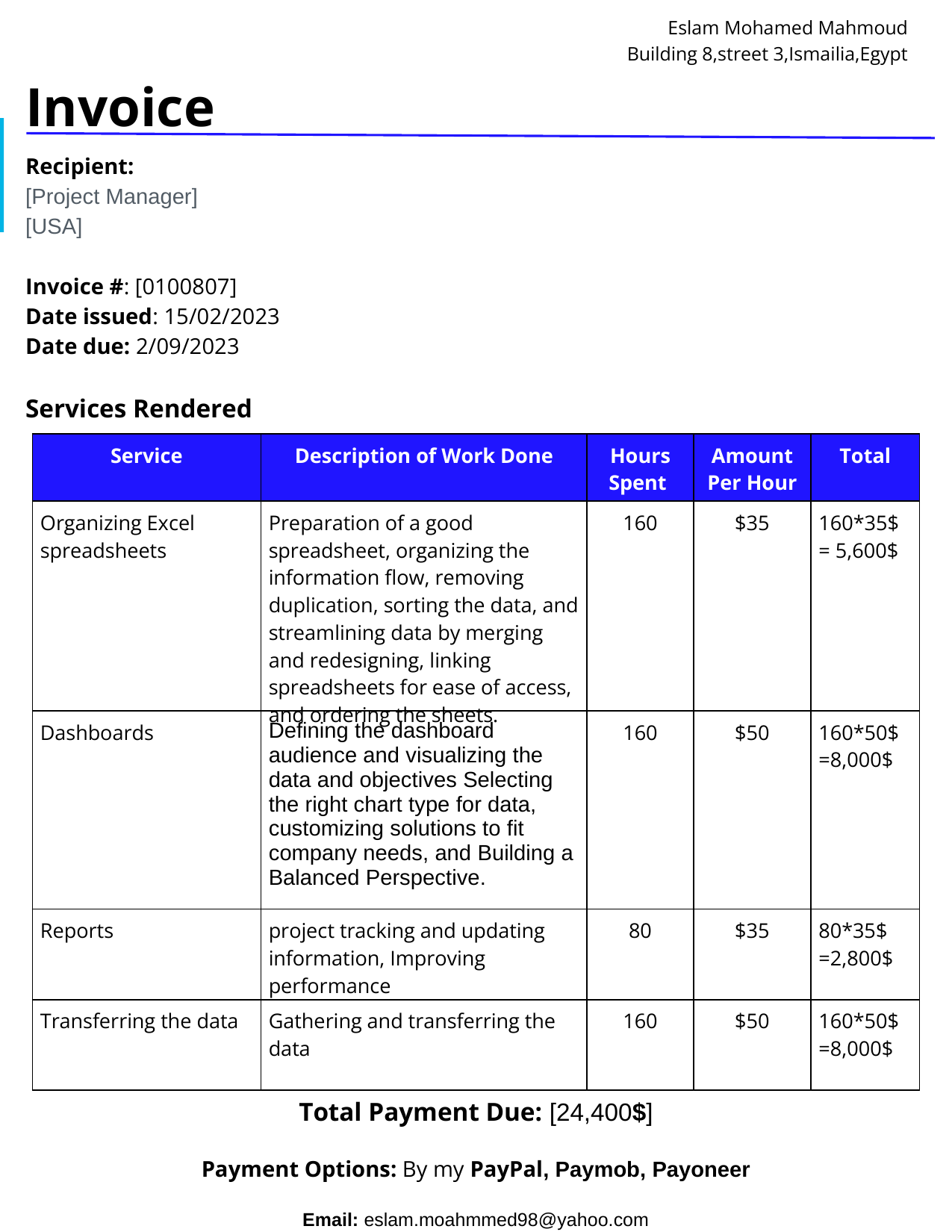

# Eslam Mohamed Mahmoud
Building 8,street 3,Ismailia,Egypt
Invoice
Recipient:
[Project Manager]
[USA]

Invoice #: [0100807]
Date issued: 15/02/2023
Date due: 2/09/2023

Services Rendered
| Service | Description of Work Done | Hours Spent | Amount Per Hour | Total |
| --- | --- | --- | --- | --- |
| Organizing Excel spreadsheets | Preparation of a good spreadsheet, organizing the information flow, removing duplication, sorting the data, and streamlining data by merging and redesigning, linking spreadsheets for ease of access, and ordering the sheets. | 160 | $35 | 160\*35$ = 5,600$ |
| Dashboards | Defining the dashboard audience and visualizing the data and objectives Selecting the right chart type for data, customizing solutions to fit company needs, and Building a Balanced Perspective. | 160 | $50 | 160\*50$ =8,000$ |
| Reports | project tracking and updating information, Improving performance | 80 | $35 | 80\*35$ =2,800$ |
| Transferring the data | Gathering and transferring the data | 160 | $50 | 160\*50$ =8,000$ |
Total Payment Due: [24,400$]

Payment Options: By my PayPal, Paymob, Payoneer

Email: eslam.moahmmed98@yahoo.com